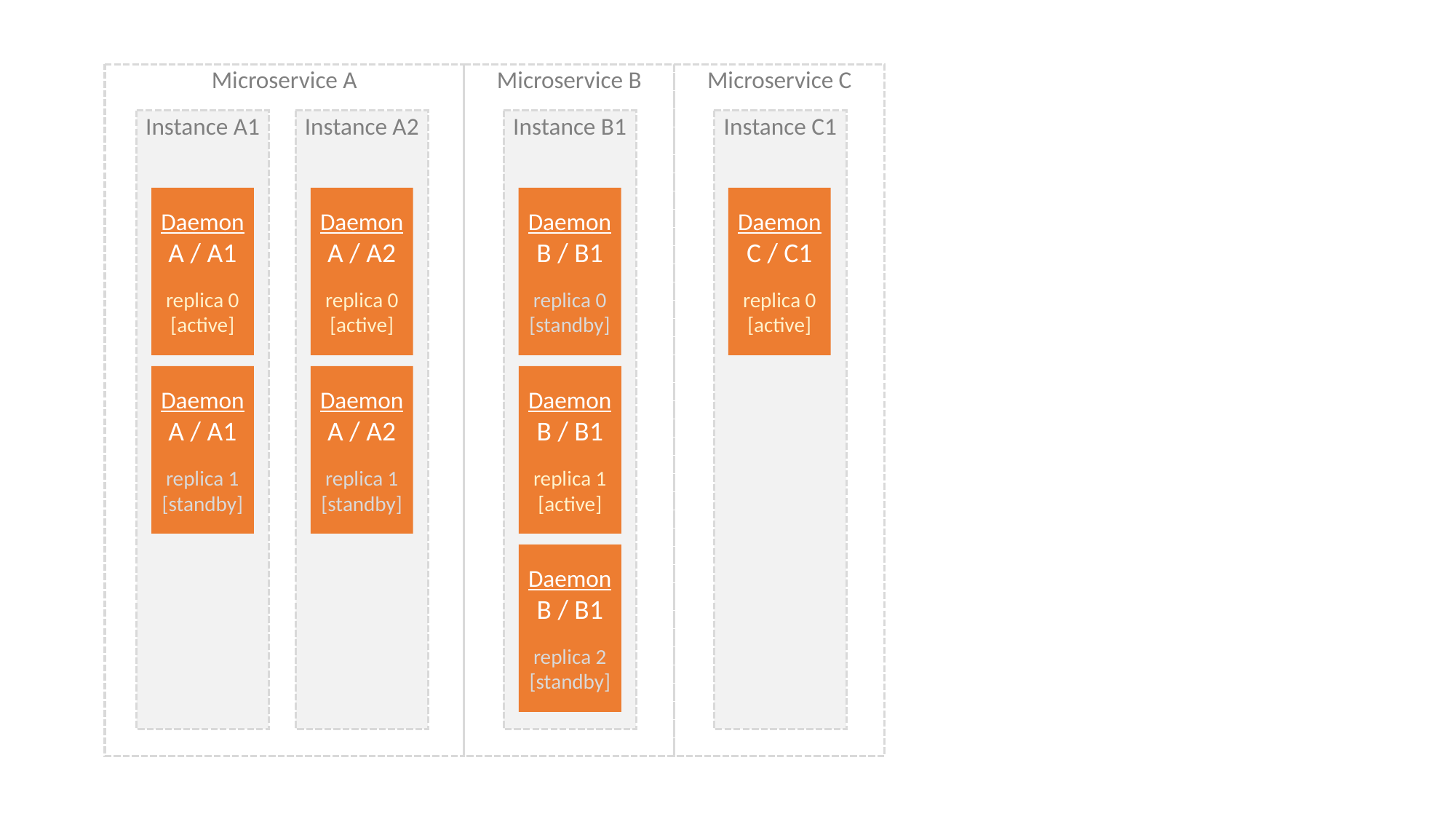

Microservice B
Microservice C
Microservice A
Instance A1
Instance A2
Instance B1
Instance C1
Daemon
A / A1
replica 0
[active]
Daemon
A / A2
replica 0
[active]
Daemon
B / B1
replica 0
[standby]
Daemon
C / C1
replica 0
[active]
Daemon
A / A1
replica 1
[standby]
Daemon
A / A2
replica 1
[standby]
Daemon
B / B1
replica 1
[active]
Daemon
B / B1
replica 2
[standby]